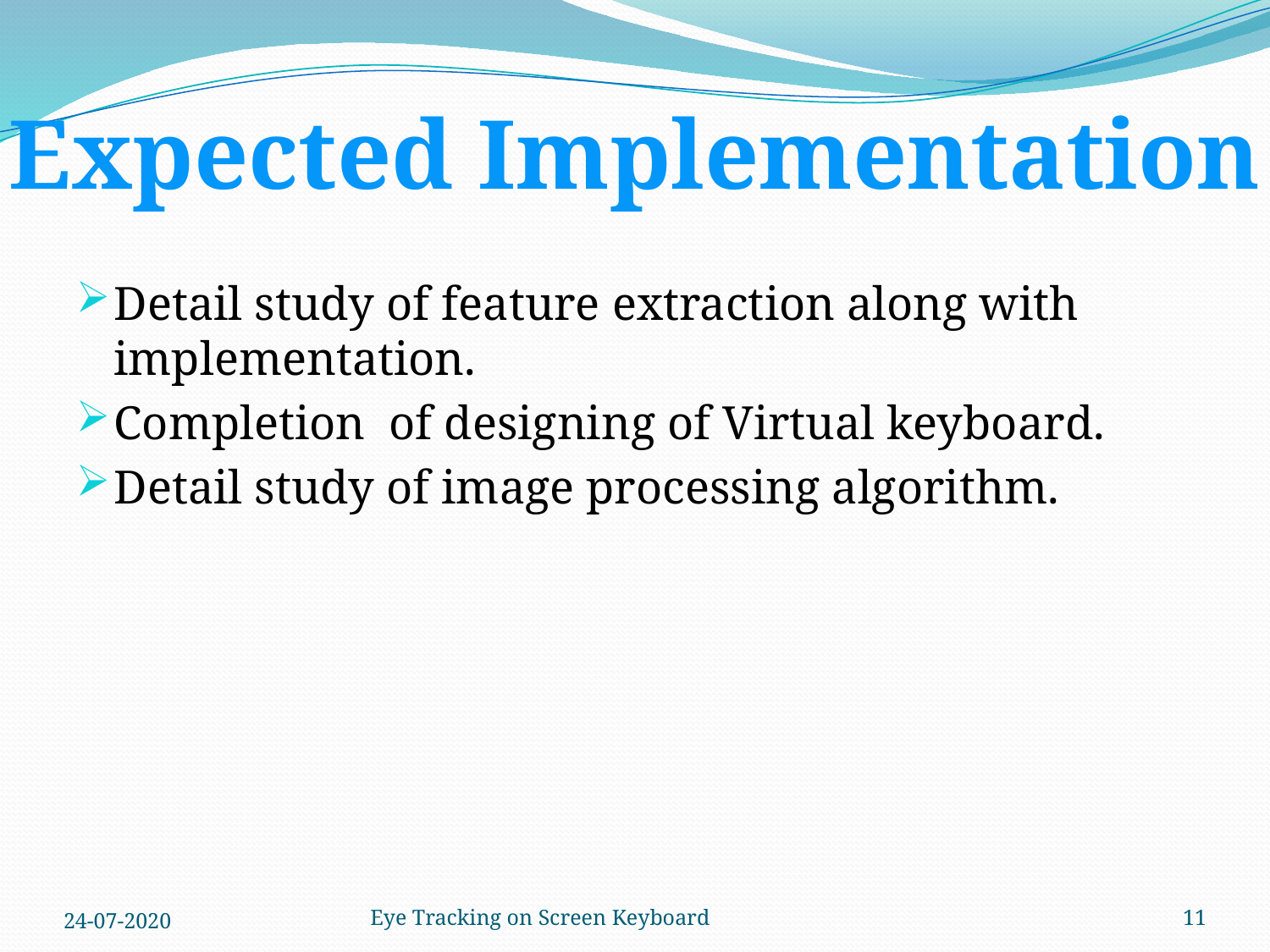

Expected Implementation
Detail study of feature extraction along with implementation.
Completion  of designing of Virtual keyboard.
Detail study of image processing algorithm.
24-07-2020
Eye Tracking on Screen Keyboard
11